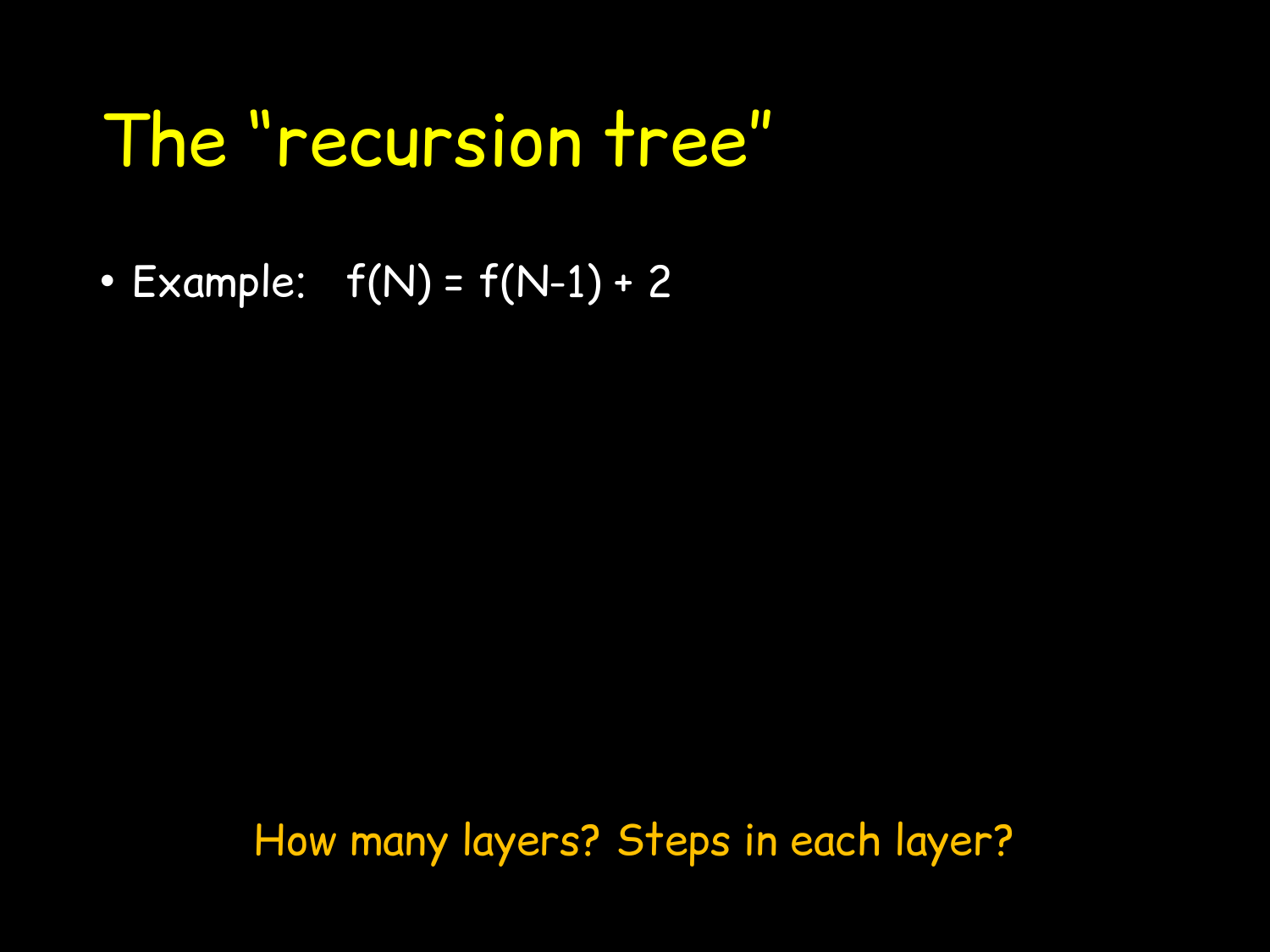

# The “recursion tree”
Example:   f(N) = f(N-1) + 2
How many layers? Steps in each layer?